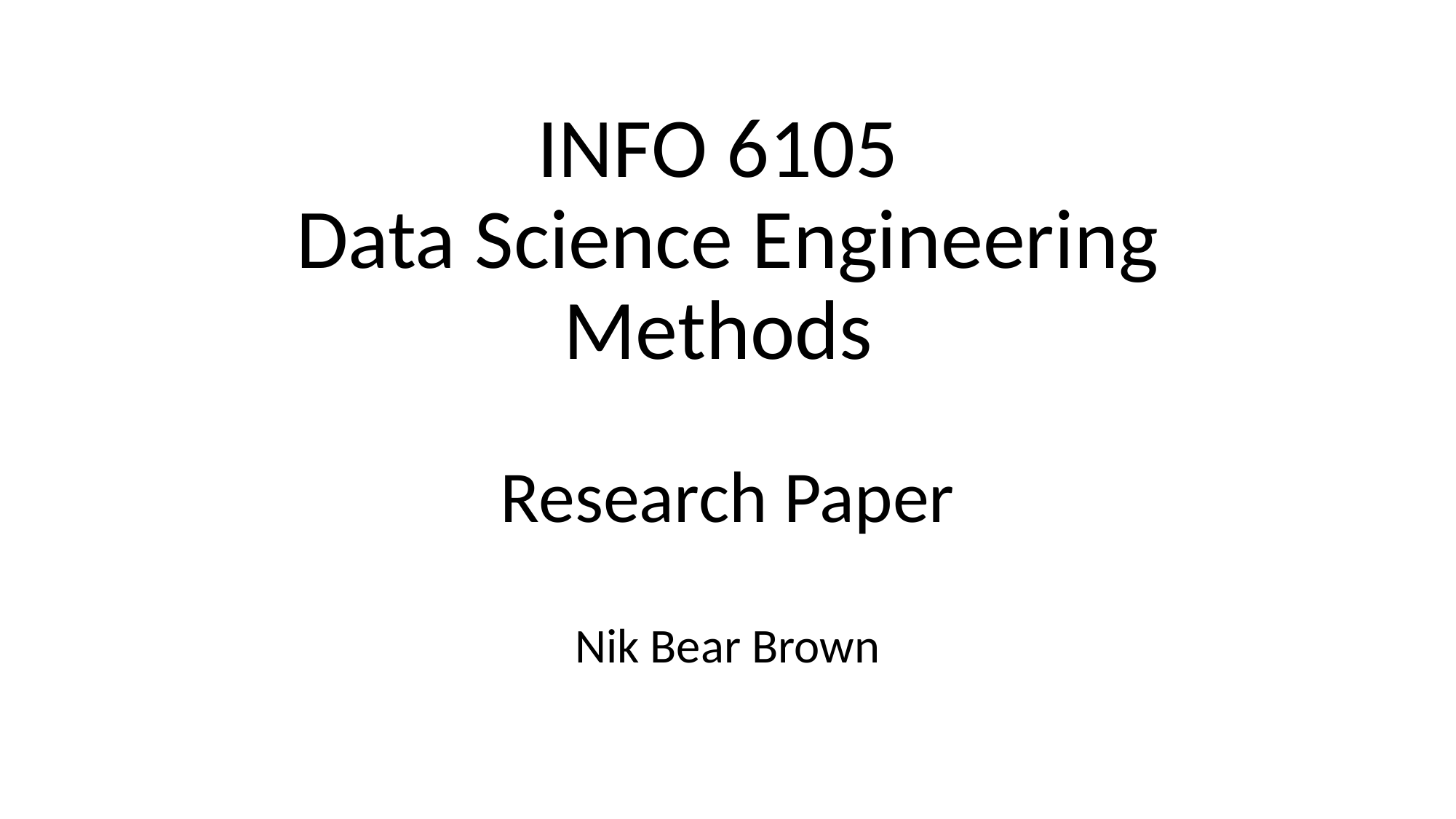

# INFO 6105 Data Science Engineering Methods
Research Paper

Nik Bear Brown